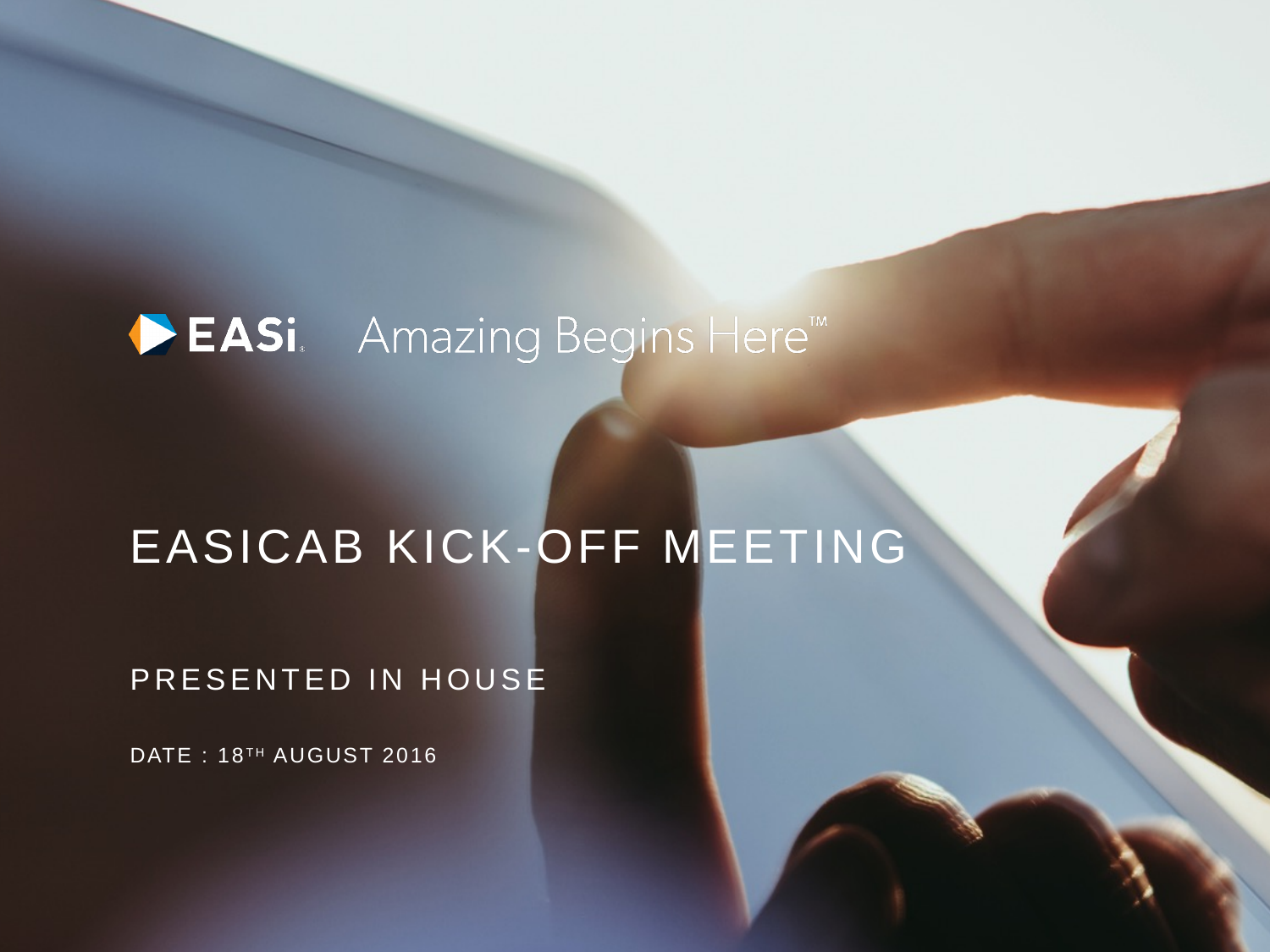

# EASicab Kick-off Meeting
PRESENTED In house
Date : 18th August 2016